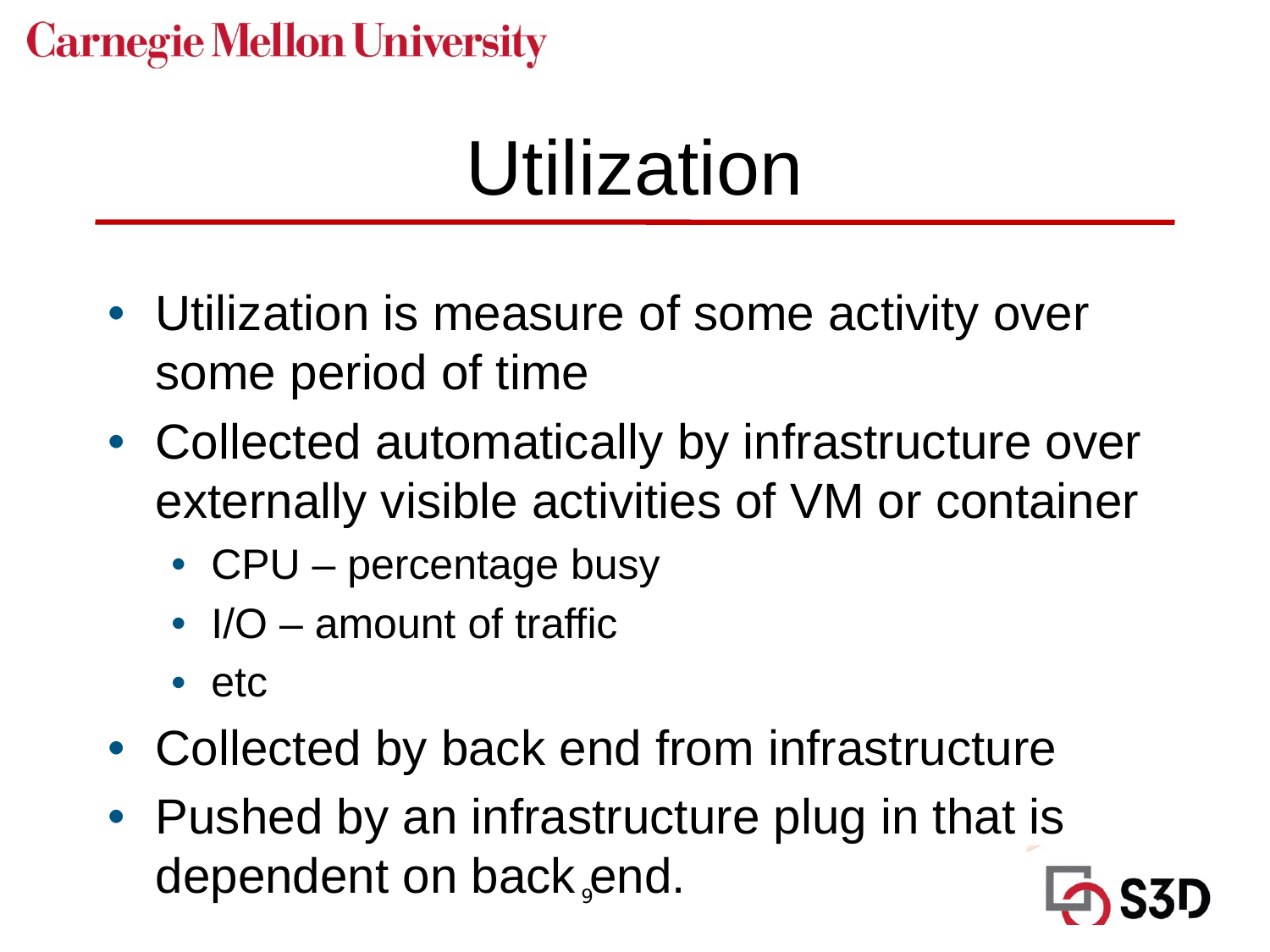

# Utilization
Utilization is measure of some activity over some period of time
Collected automatically by infrastructure over externally visible activities of VM or container
CPU – percentage busy
I/O – amount of traffic
etc
Collected by back end from infrastructure
Pushed by an infrastructure plug in that is dependent on back end.